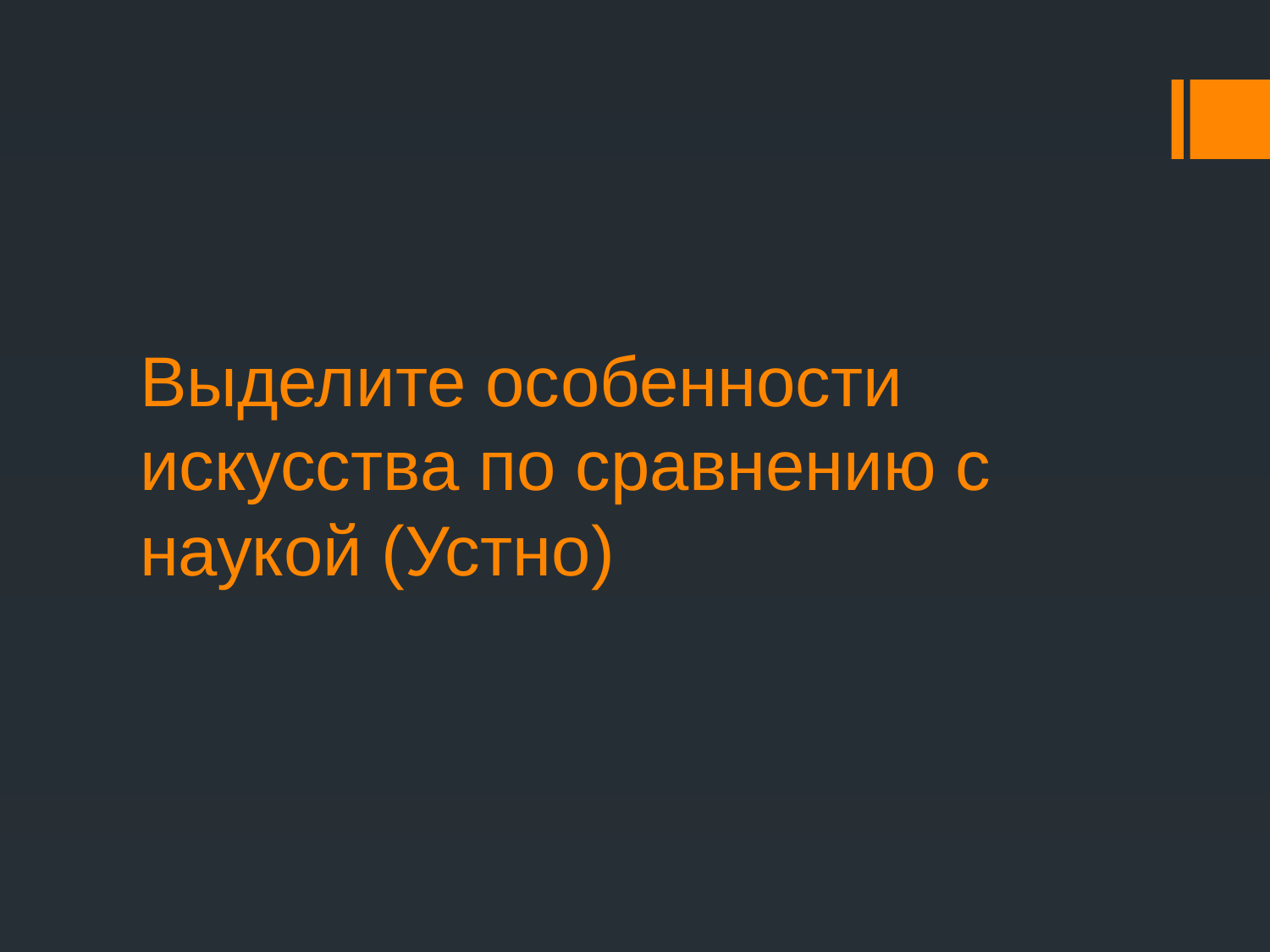

# Выделите особенности искусства по сравнению с наукой (Устно)